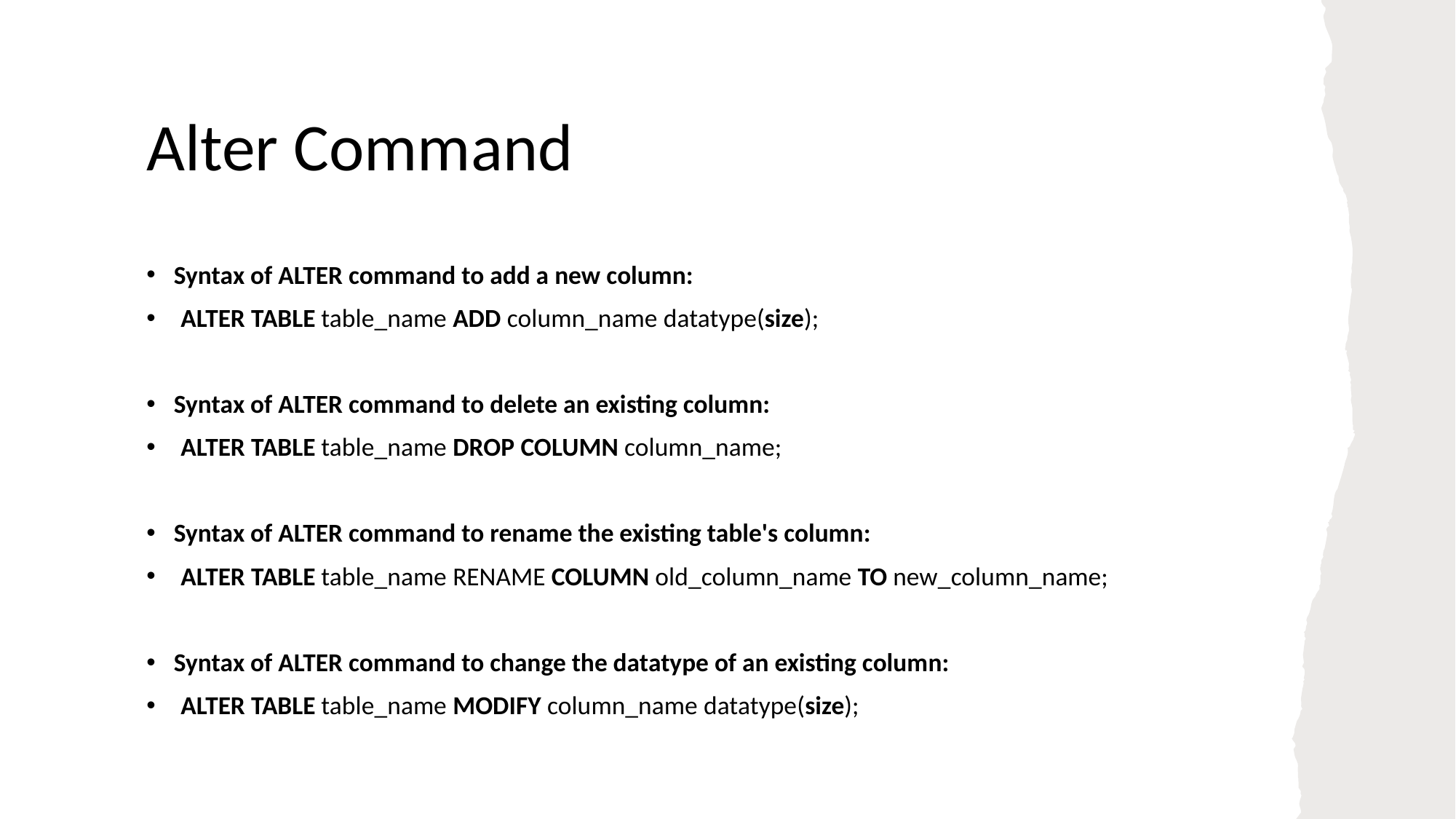

# Alter Command
Syntax of ALTER command to add a new column:
ALTER TABLE table_name ADD column_name datatype(size);

Syntax of ALTER command to delete an existing column:
ALTER TABLE table_name DROP COLUMN column_name;

Syntax of ALTER command to rename the existing table's column:
ALTER TABLE table_name RENAME COLUMN old_column_name TO new_column_name;

Syntax of ALTER command to change the datatype of an existing column:
ALTER TABLE table_name MODIFY column_name datatype(size);